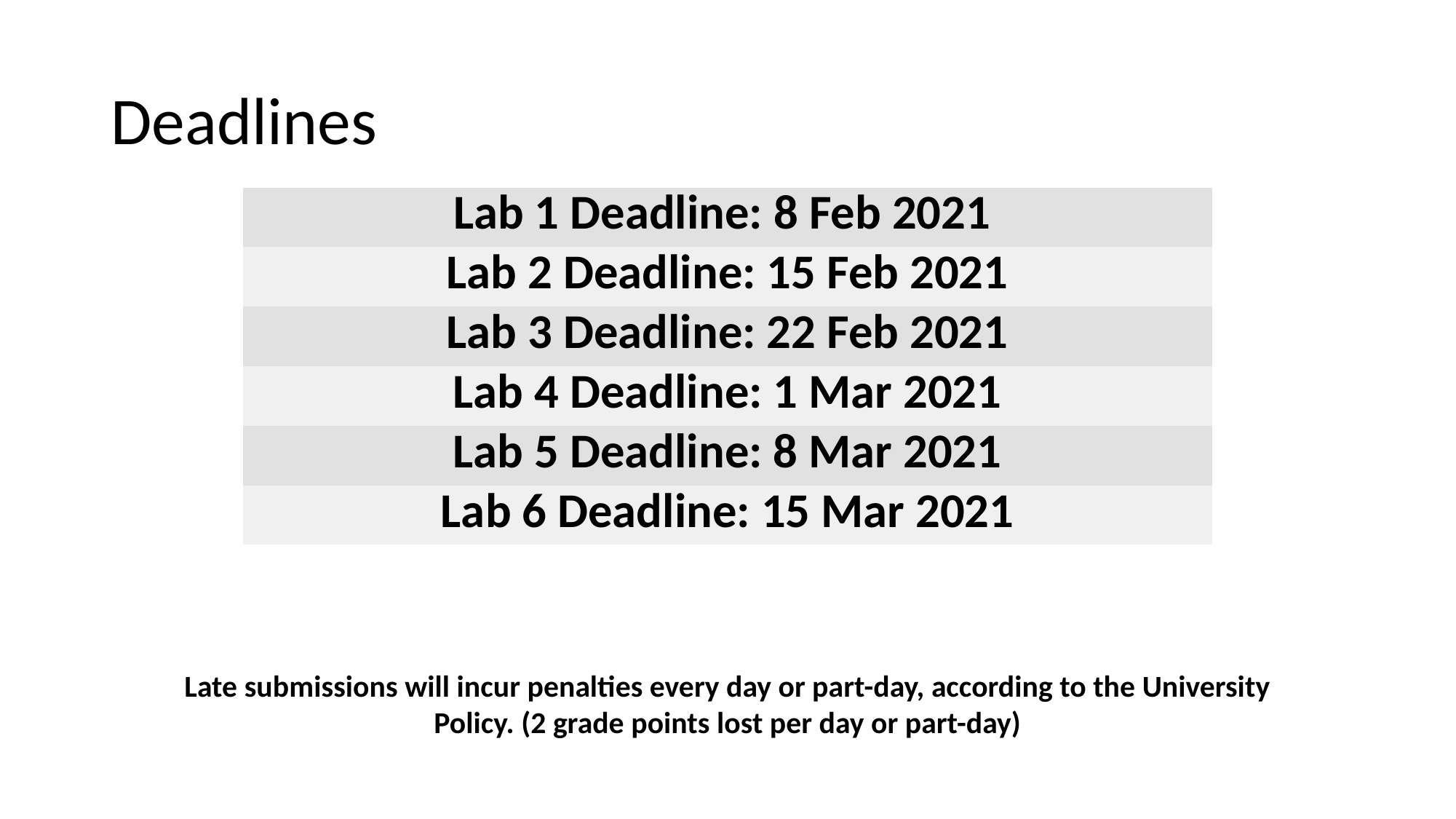

# Deadlines
| Lab 1 Deadline: 8 Feb 2021 |
| --- |
| Lab 2 Deadline: 15 Feb 2021 |
| Lab 3 Deadline: 22 Feb 2021 |
| Lab 4 Deadline: 1 Mar 2021 |
| Lab 5 Deadline: 8 Mar 2021 |
| Lab 6 Deadline: 15 Mar 2021 |
Late submissions will incur penalties every day or part-day, according to the University
Policy. (2 grade points lost per day or part-day)